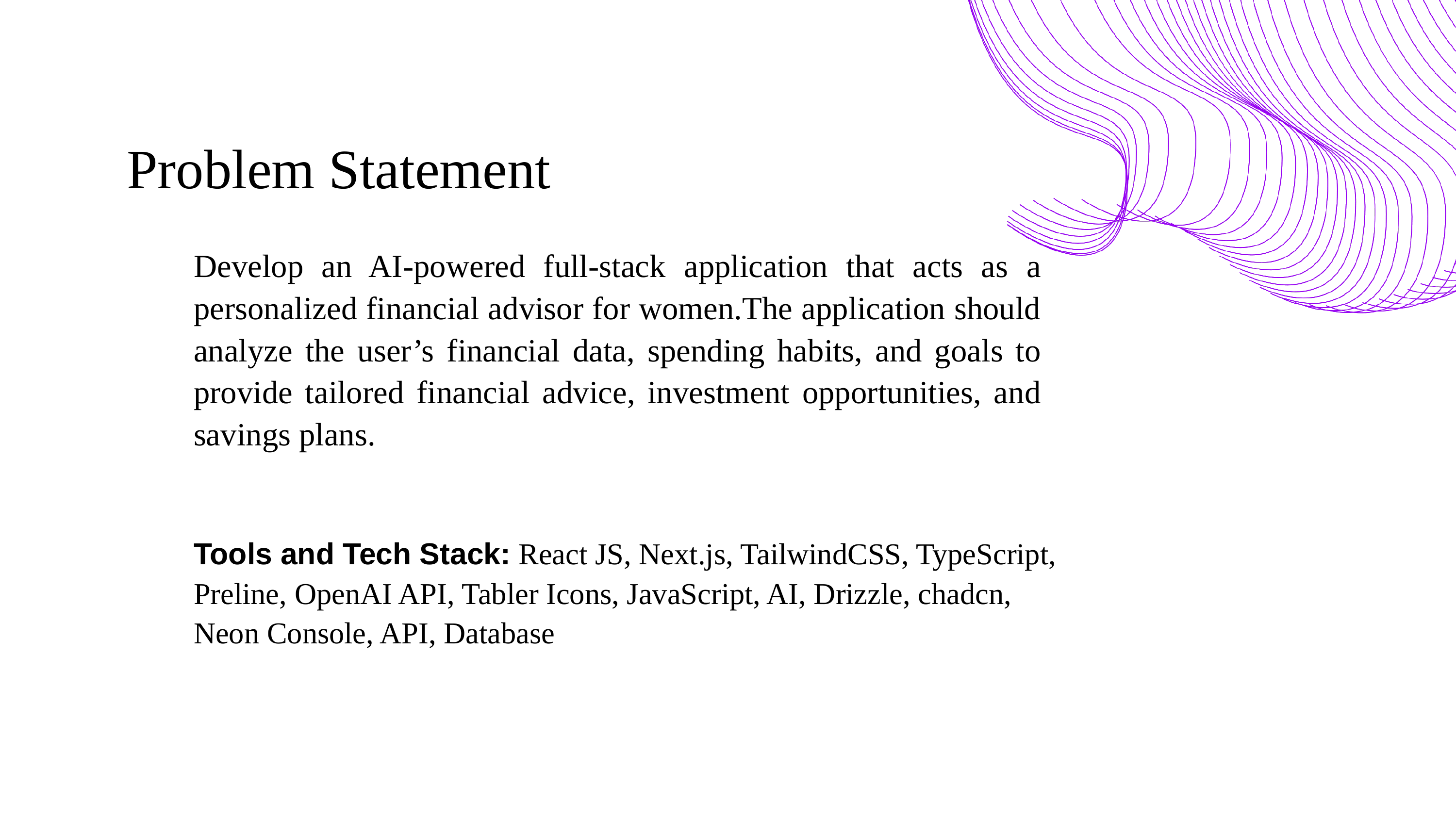

Problem Statement
Develop an AI-powered full-stack application that acts as a personalized financial advisor for women.The application should analyze the user’s financial data, spending habits, and goals to provide tailored financial advice, investment opportunities, and savings plans.

Tools and Tech Stack: React JS, Next.js, TailwindCSS, TypeScript, Preline, OpenAI API, Tabler Icons, JavaScript, AI, Drizzle, chadcn, Neon Console, API, Database